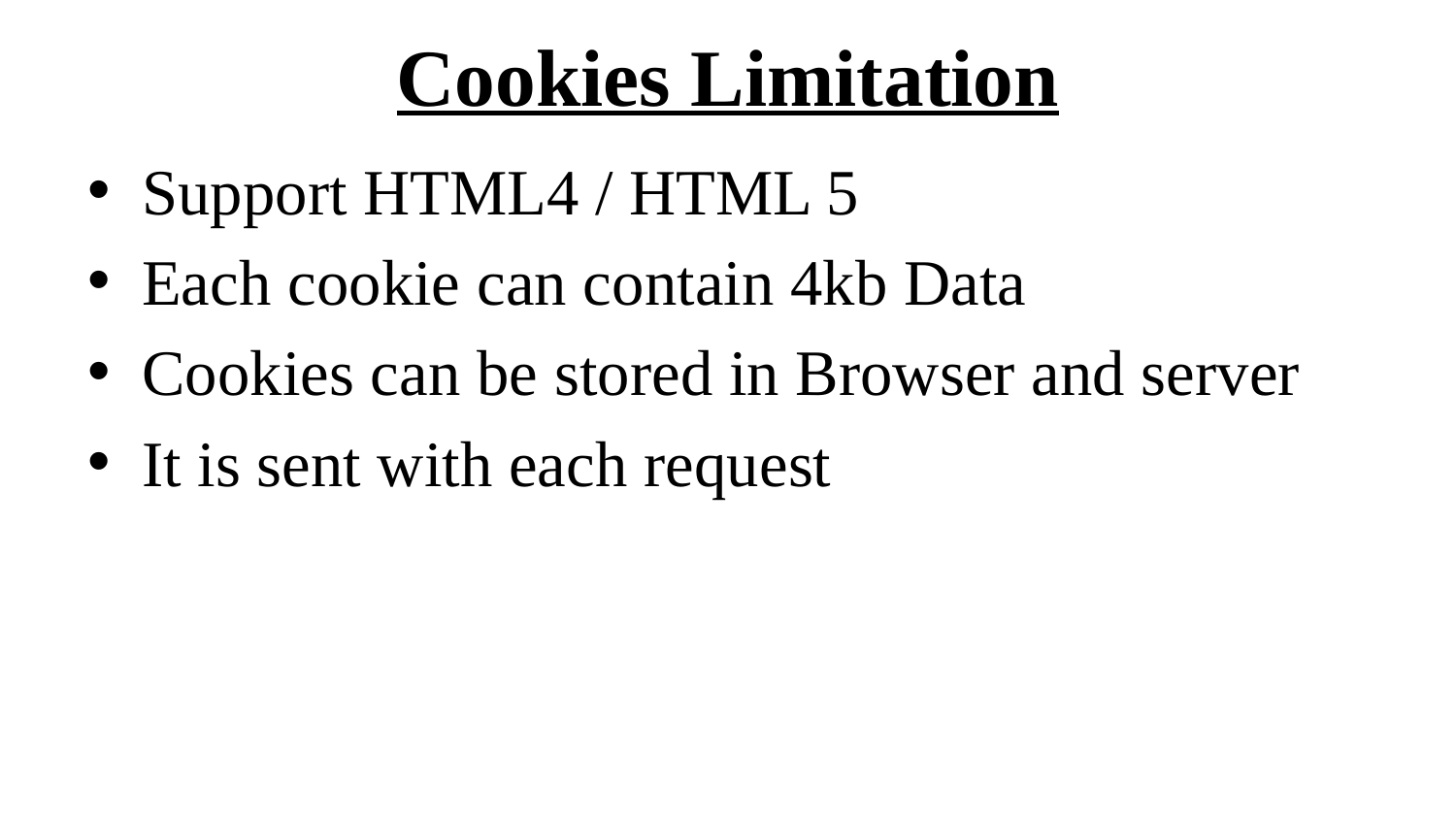

# Cookies Limitation
Support HTML4 / HTML 5
Each cookie can contain 4kb Data
Cookies can be stored in Browser and server
It is sent with each request